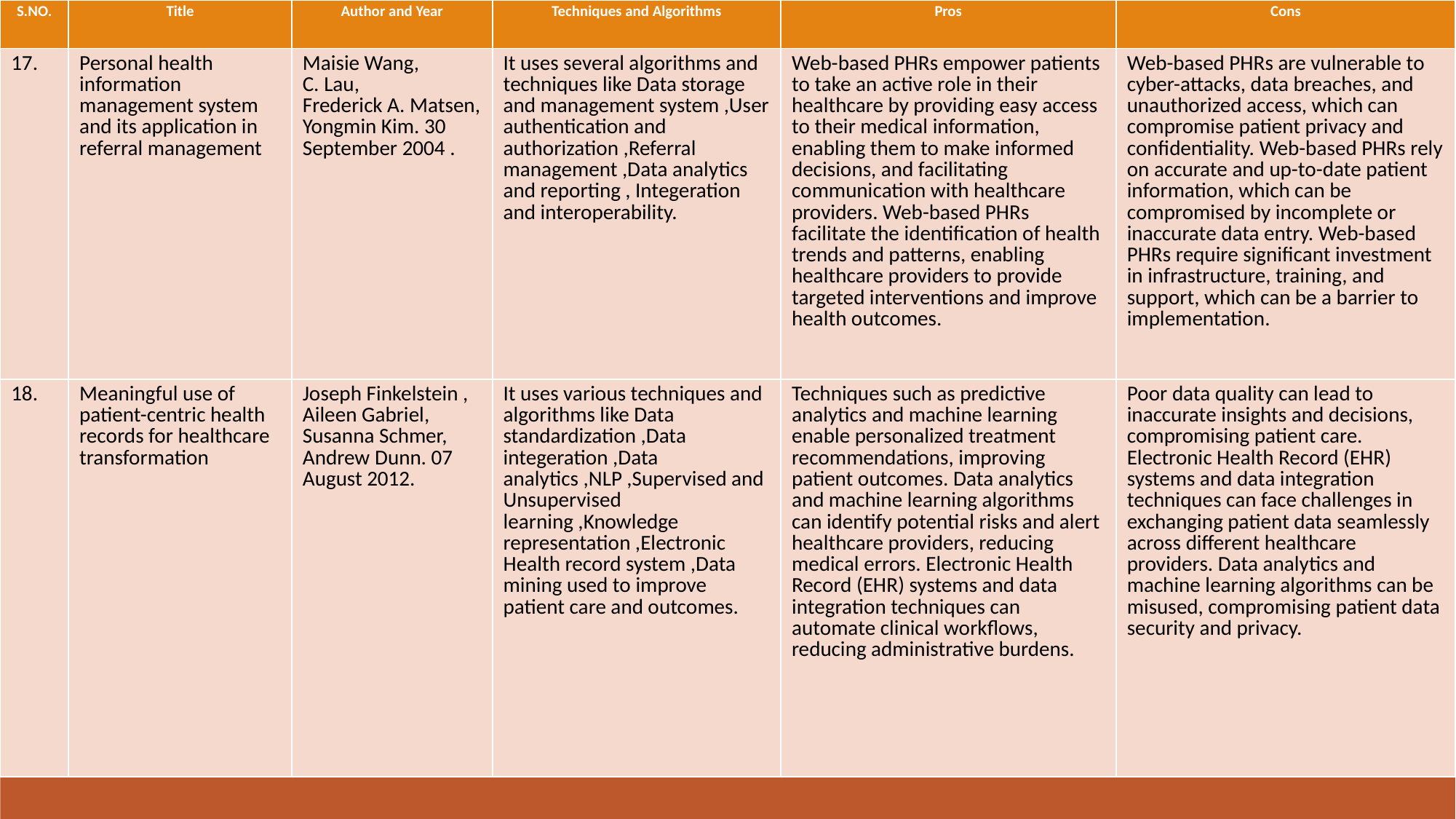

| S.NO. | Title | Author and Year | Techniques and Algorithms | Pros | Cons |
| --- | --- | --- | --- | --- | --- |
| 17. | Personal health information management system and its application in referral management | Maisie Wang, C. Lau, Frederick A. Matsen, Yongmin Kim. 30 September 2004 . | It uses several algorithms and techniques like Data storage and management system ,User authentication and authorization ,Referral management ,Data analytics and reporting , Integeration and interoperability. | Web-based PHRs empower patients to take an active role in their healthcare by providing easy access to their medical information, enabling them to make informed decisions, and facilitating communication with healthcare providers. Web-based PHRs facilitate the identification of health trends and patterns, enabling healthcare providers to provide targeted interventions and improve health outcomes. | Web-based PHRs are vulnerable to cyber-attacks, data breaches, and unauthorized access, which can compromise patient privacy and confidentiality. Web-based PHRs rely on accurate and up-to-date patient information, which can be compromised by incomplete or inaccurate data entry. Web-based PHRs require significant investment in infrastructure, training, and support, which can be a barrier to implementation. |
| 18. | Meaningful use of patient-centric health records for healthcare transformation | Joseph Finkelstein , Aileen Gabriel, Susanna Schmer, Andrew Dunn. 07 August 2012. | It uses various techniques and algorithms like Data standardization ,Data integeration ,Data analytics ,NLP ,Supervised and Unsupervised learning ,Knowledge representation ,Electronic Health record system ,Data mining used to improve patient care and outcomes. | Techniques such as predictive analytics and machine learning enable personalized treatment recommendations, improving patient outcomes. Data analytics and machine learning algorithms can identify potential risks and alert healthcare providers, reducing medical errors. Electronic Health Record (EHR) systems and data integration techniques can automate clinical workflows, reducing administrative burdens. | Poor data quality can lead to inaccurate insights and decisions, compromising patient care. Electronic Health Record (EHR) systems and data integration techniques can face challenges in exchanging patient data seamlessly across different healthcare providers. Data analytics and machine learning algorithms can be misused, compromising patient data security and privacy. |